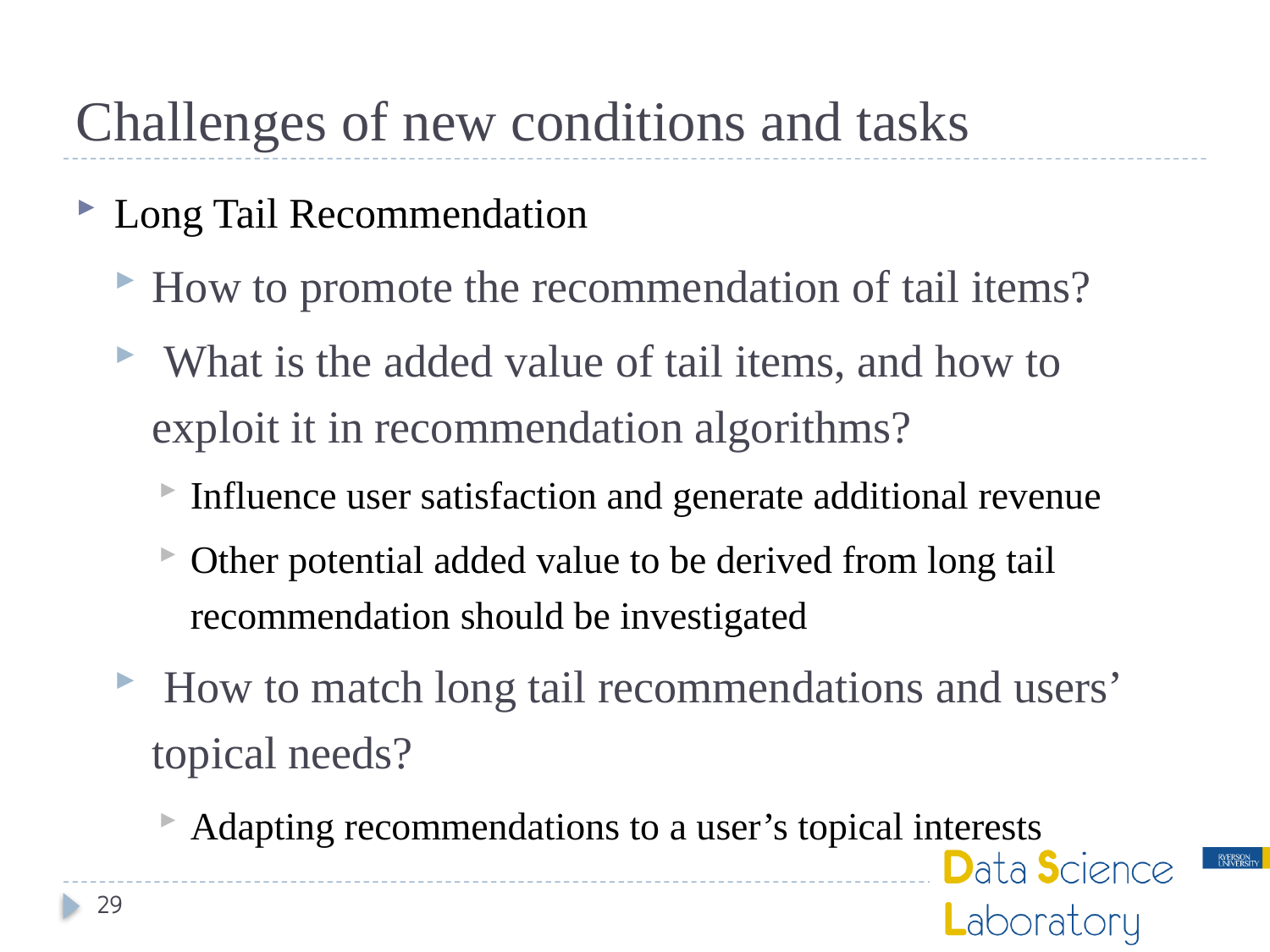

# Challenges of new conditions and tasks
Long Tail Recommendation
How to promote the recommendation of tail items?
 What is the added value of tail items, and how to exploit it in recommendation algorithms?
Influence user satisfaction and generate additional revenue
Other potential added value to be derived from long tail recommendation should be investigated
 How to match long tail recommendations and users’ topical needs?
Adapting recommendations to a user’s topical interests

29